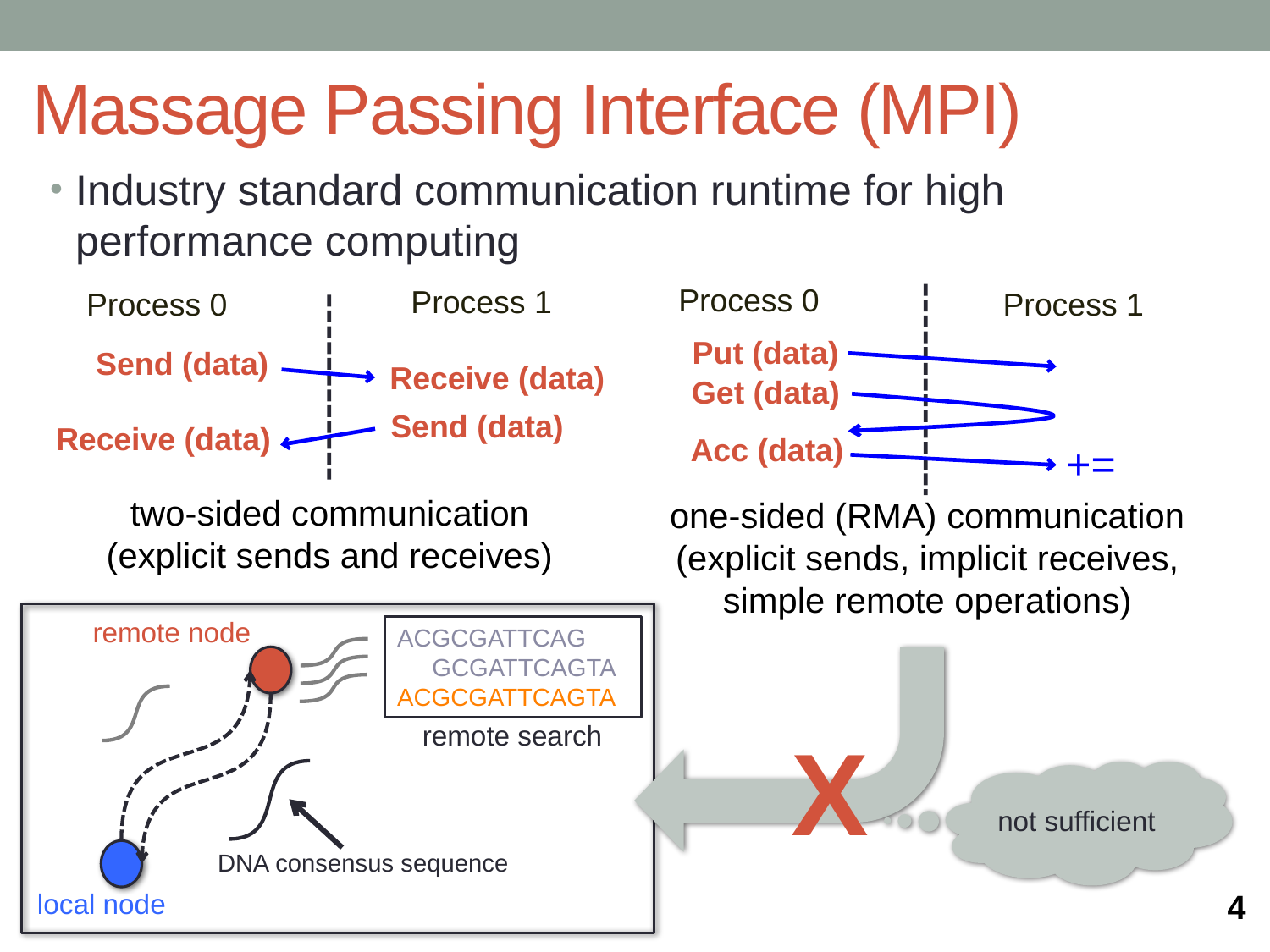

# Massage Passing Interface (MPI)
Industry standard communication runtime for high performance computing
Process 0
Process 1

Put (data)

Process 1
Process 0

Send (data)
Receive (data)

Get (data)

Send (data)
Receive (data)
Acc (data)

+=

two-sided communication
(explicit sends and receives)
one-sided (RMA) communication
(explicit sends, implicit receives, simple remote operations)

remote node
ACGCGATTCAG
     GCGATTCAGTA
ACGCGATTCAGTA

DNA consensus sequence
local node
remote search

X
not sufficient
4